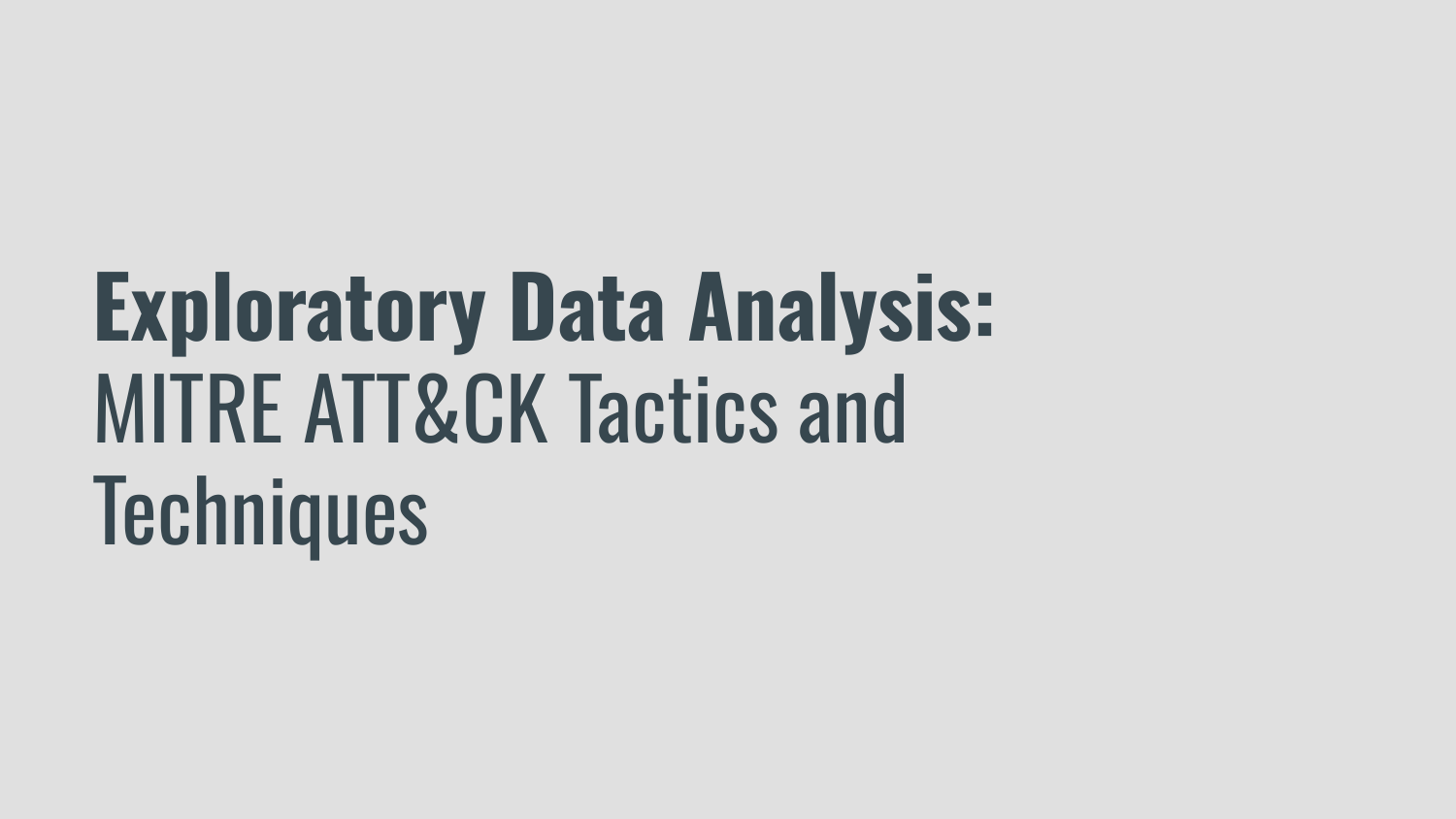

# Exploratory Data Analysis:
MITRE ATT&CK Tactics and Techniques